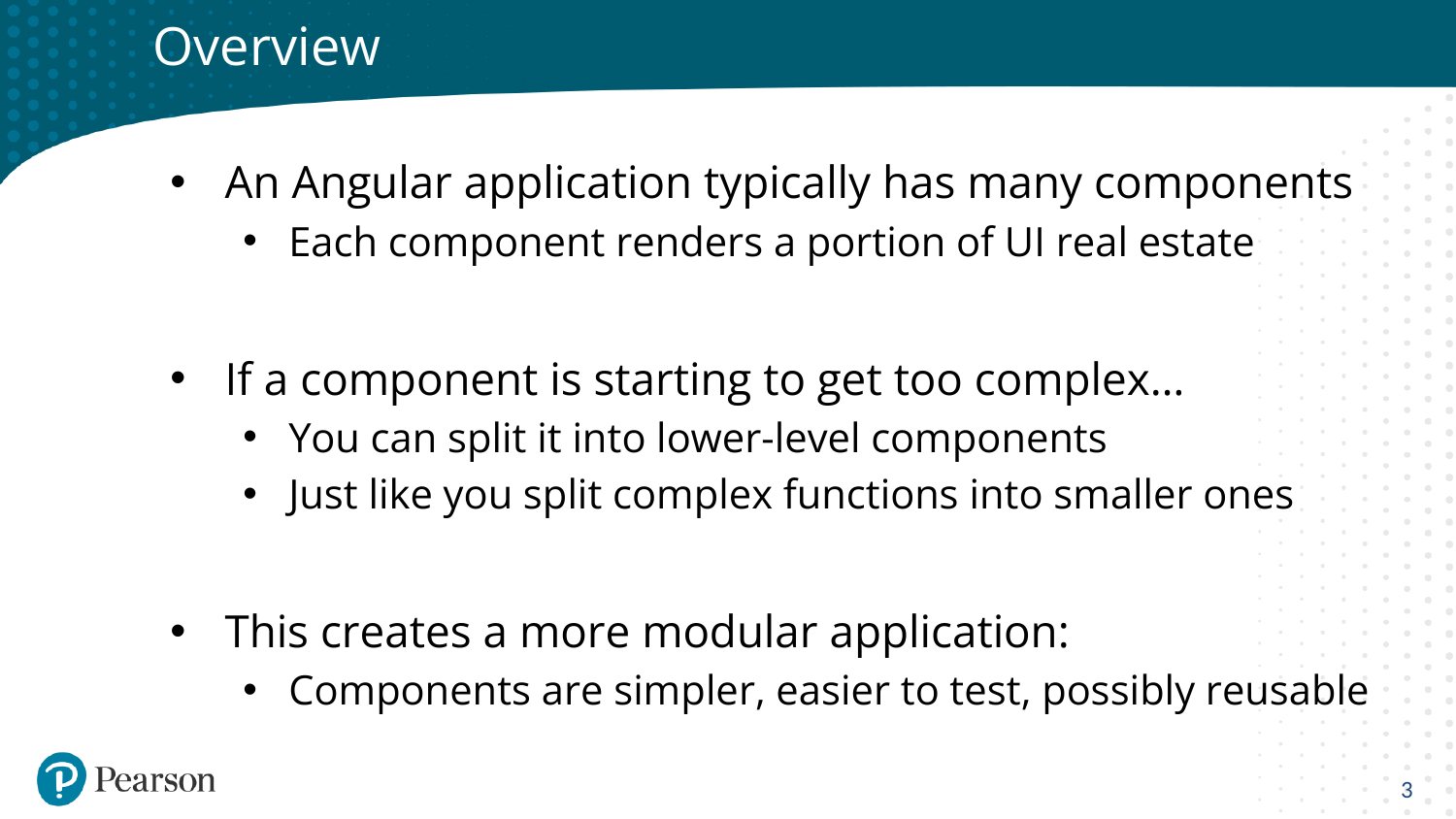

# Overview
An Angular application typically has many components
Each component renders a portion of UI real estate

If a component is starting to get too complex…
You can split it into lower-level components
Just like you split complex functions into smaller ones

This creates a more modular application:
Components are simpler, easier to test, possibly reusable
3